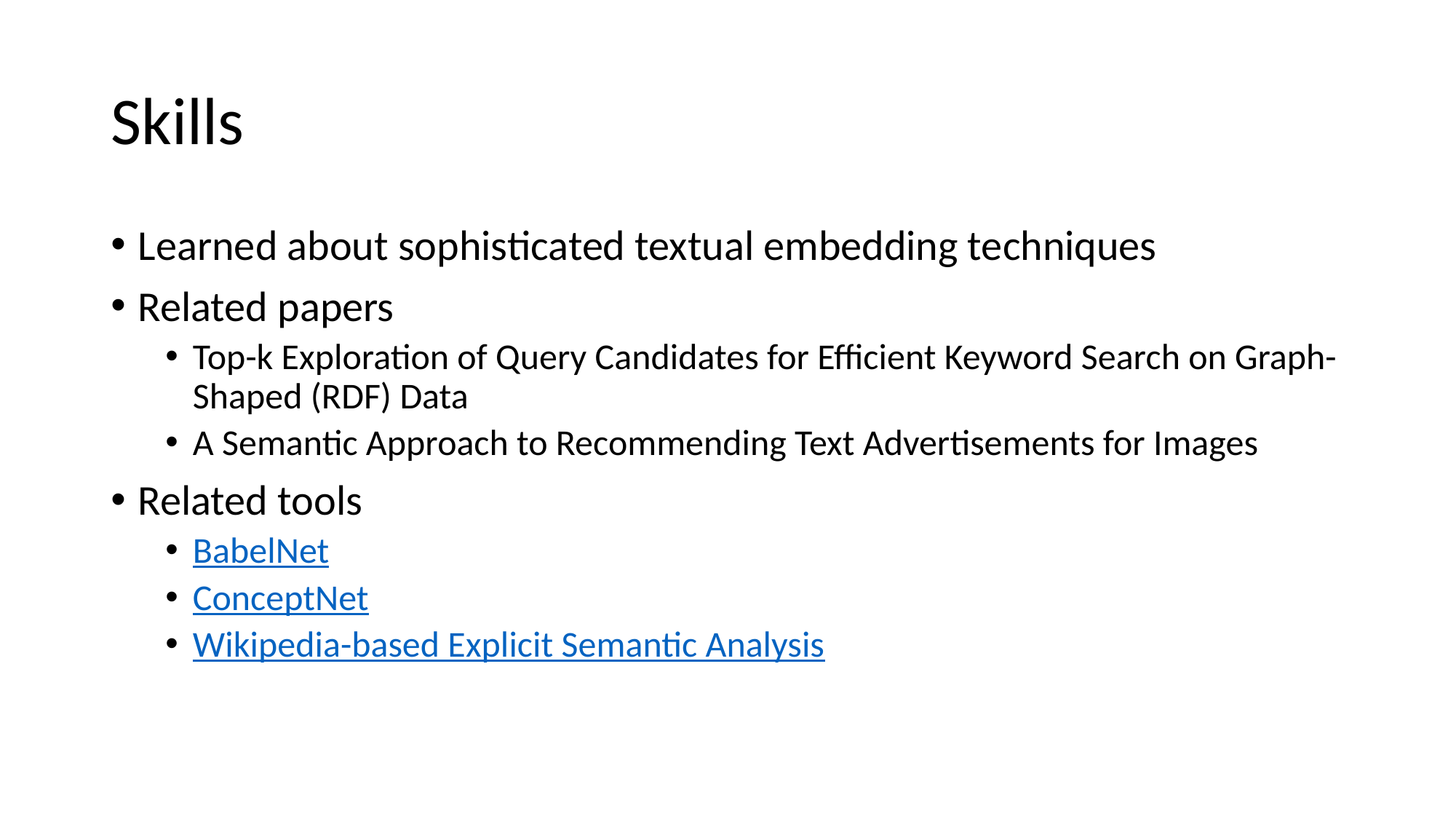

# Skills
Learned about sophisticated textual embedding techniques
Related papers
Top-k Exploration of Query Candidates for Efficient Keyword Search on Graph-Shaped (RDF) Data
A Semantic Approach to Recommending Text Advertisements for Images
Related tools
BabelNet
ConceptNet
Wikipedia-based Explicit Semantic Analysis